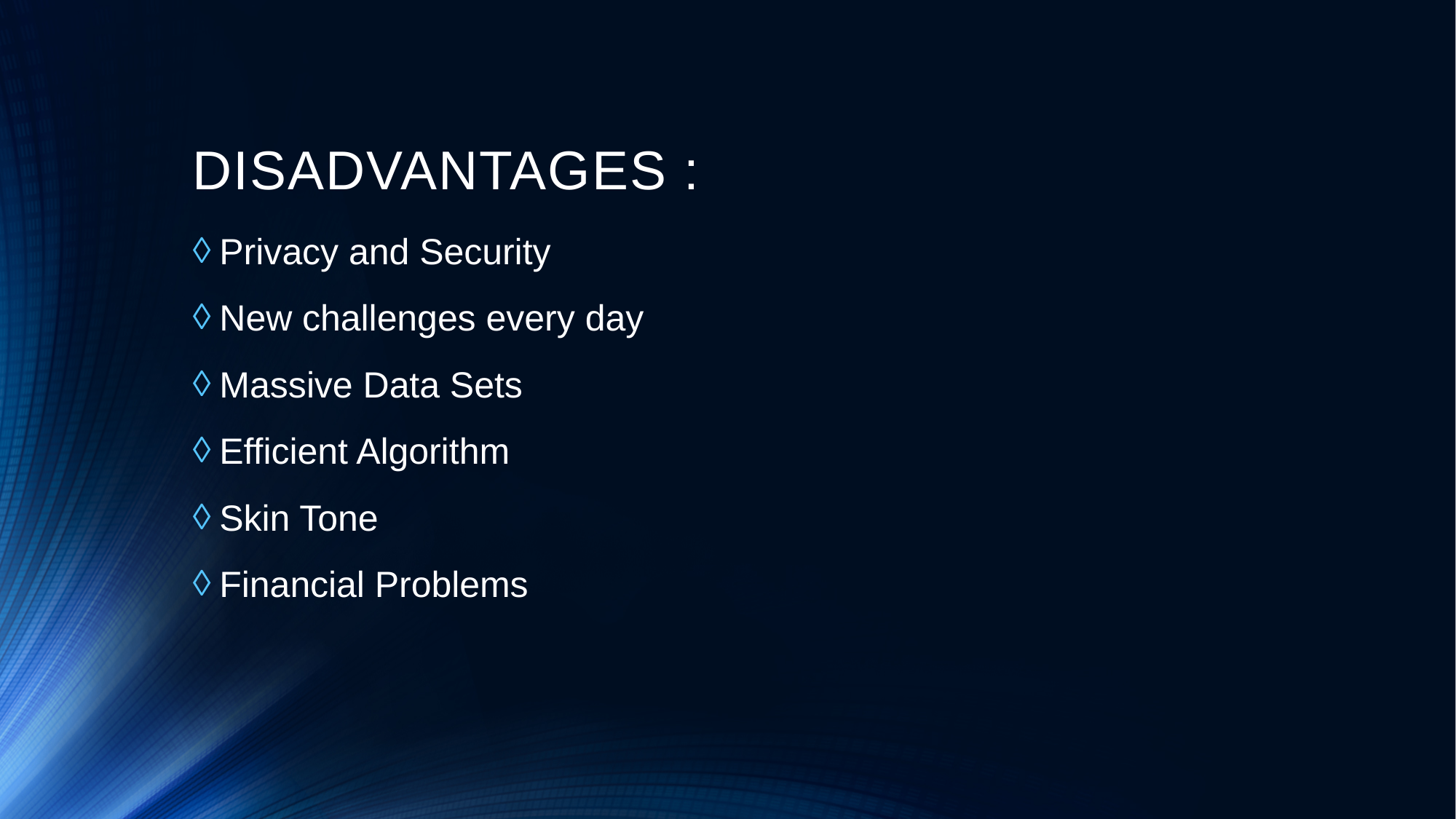

# DISADVANTAGES :
Privacy and Security
New challenges every day
Massive Data Sets
Efficient Algorithm
Skin Tone
Financial Problems